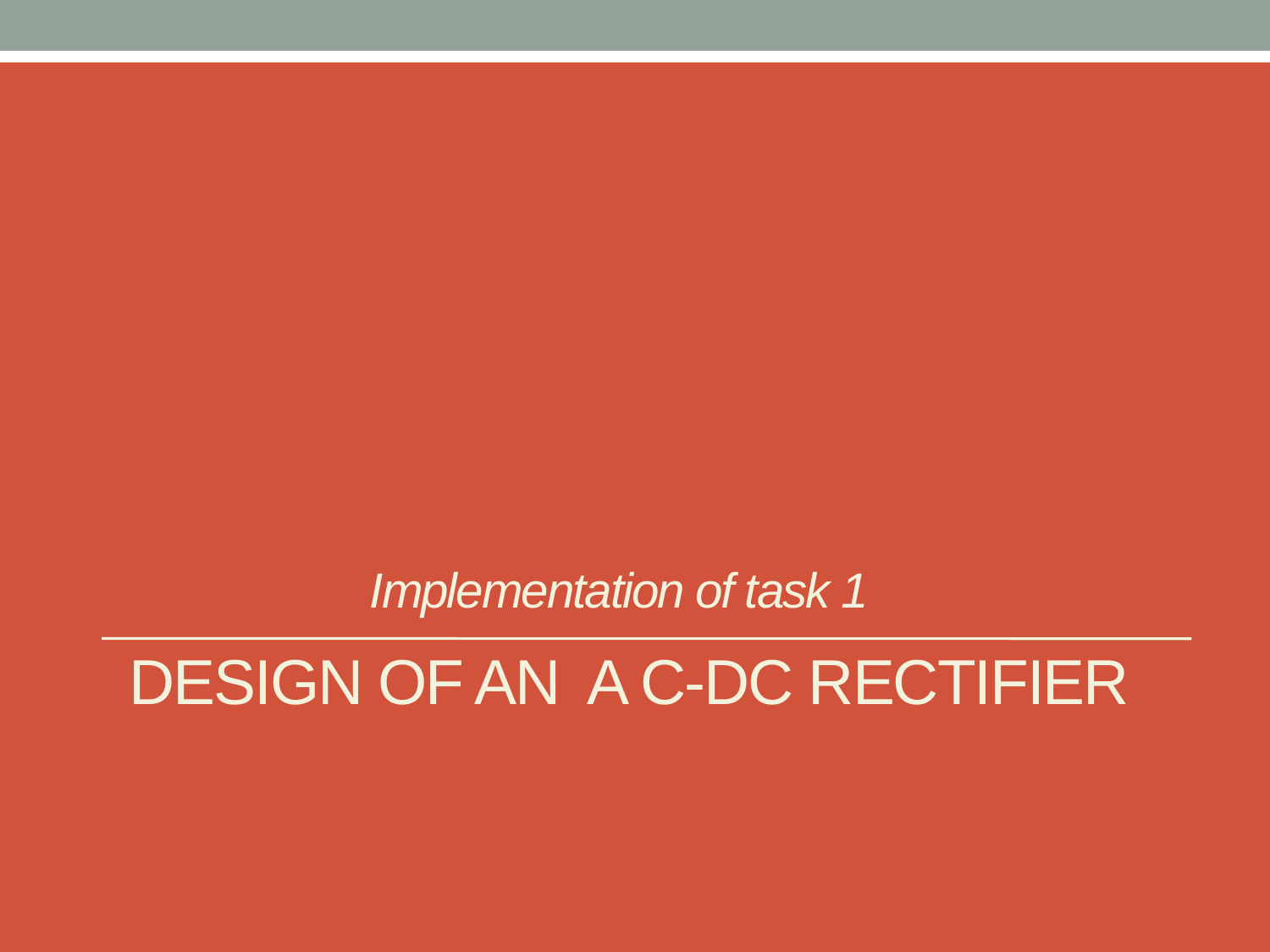

# Implementation of task 1
Design of an  a C-DC rectifier